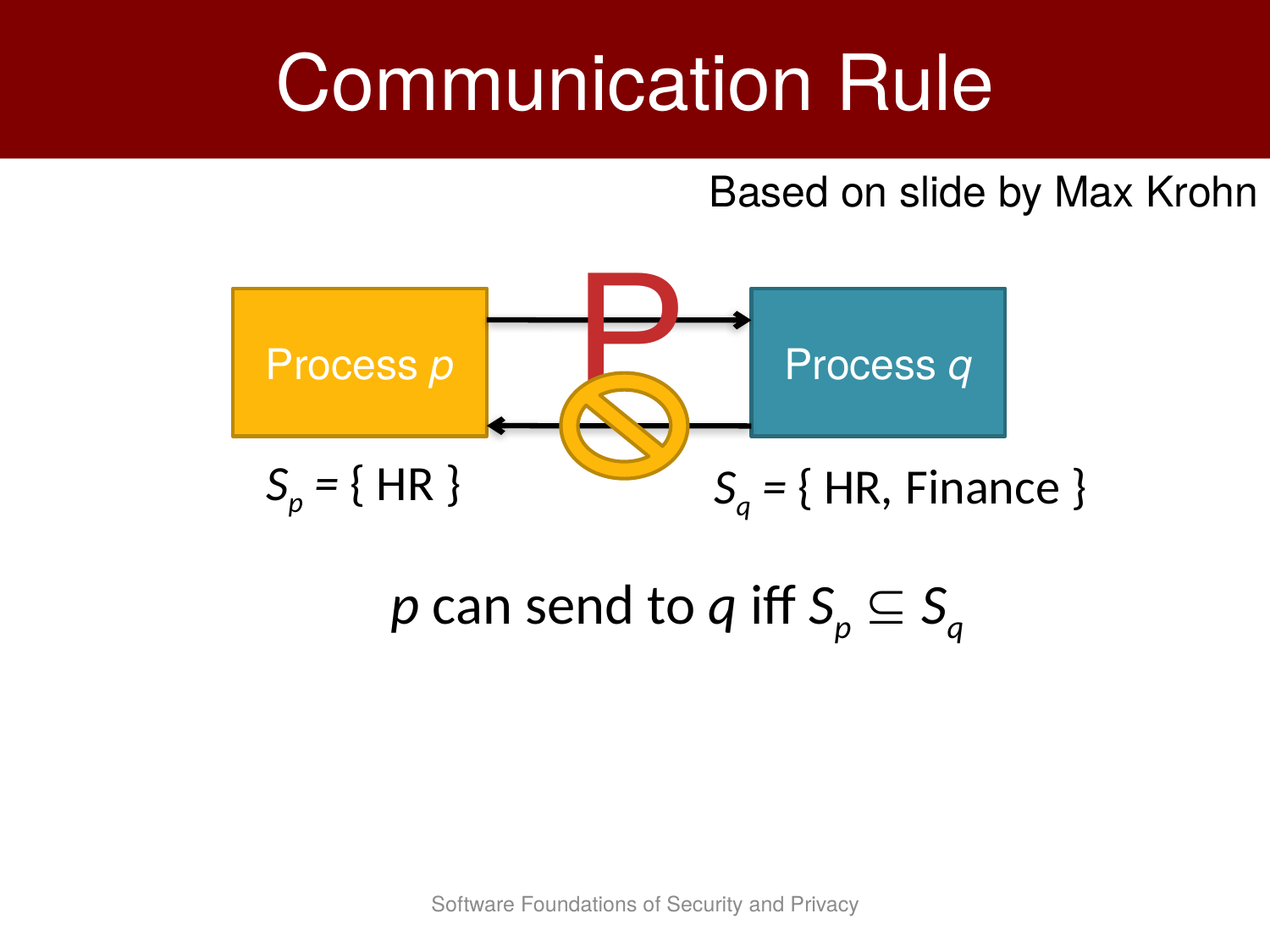

# Communication Rule
Based on slide by Max Krohn
P
Process p
Process q

Sp = { HR }
Sq = { HR, Finance }
p can send to q iff Sp ⊆ Sq